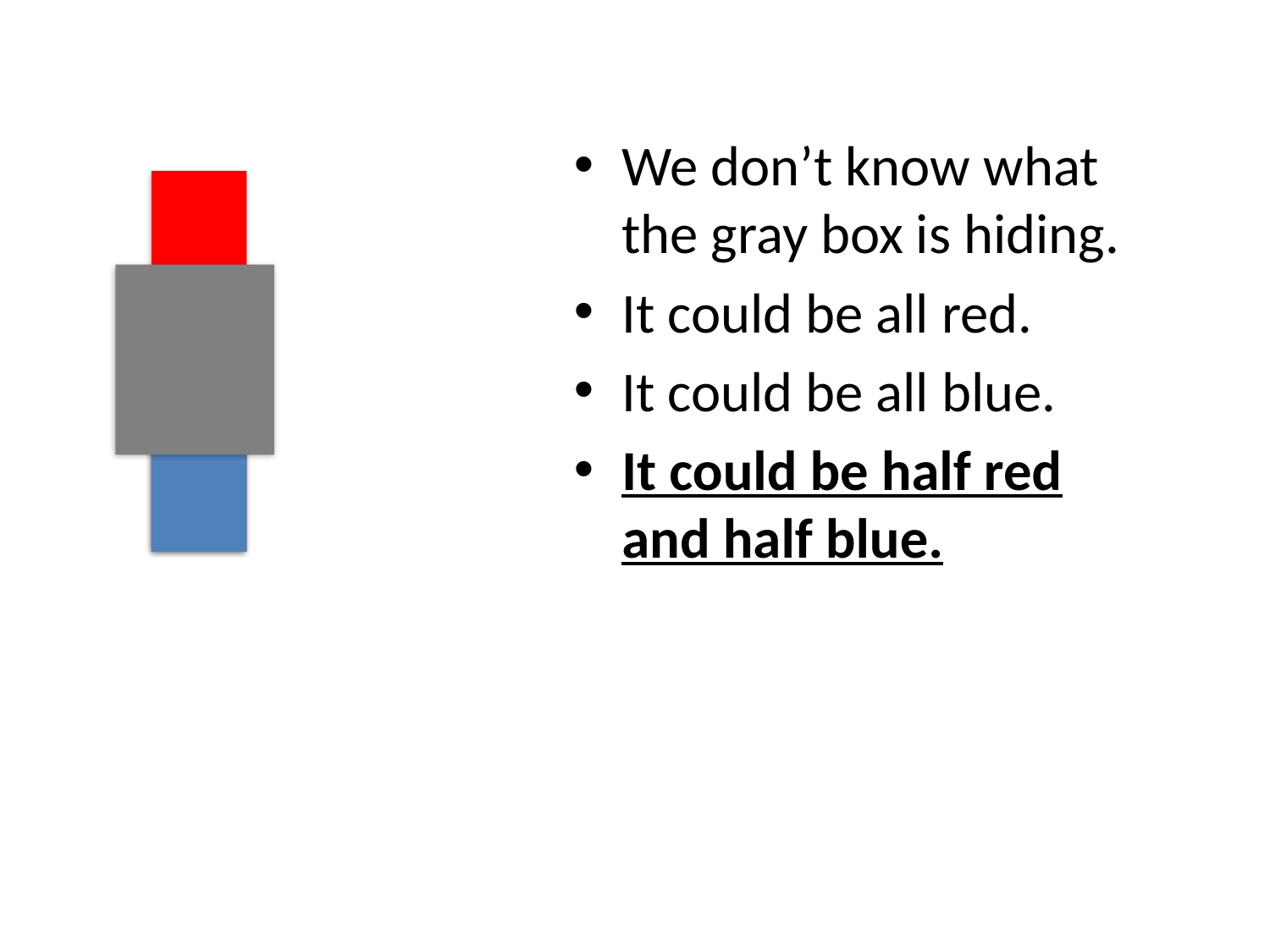

We don’t know what the gray box is hiding.
It could be all red.
It could be all blue.
It could be half red and half blue.